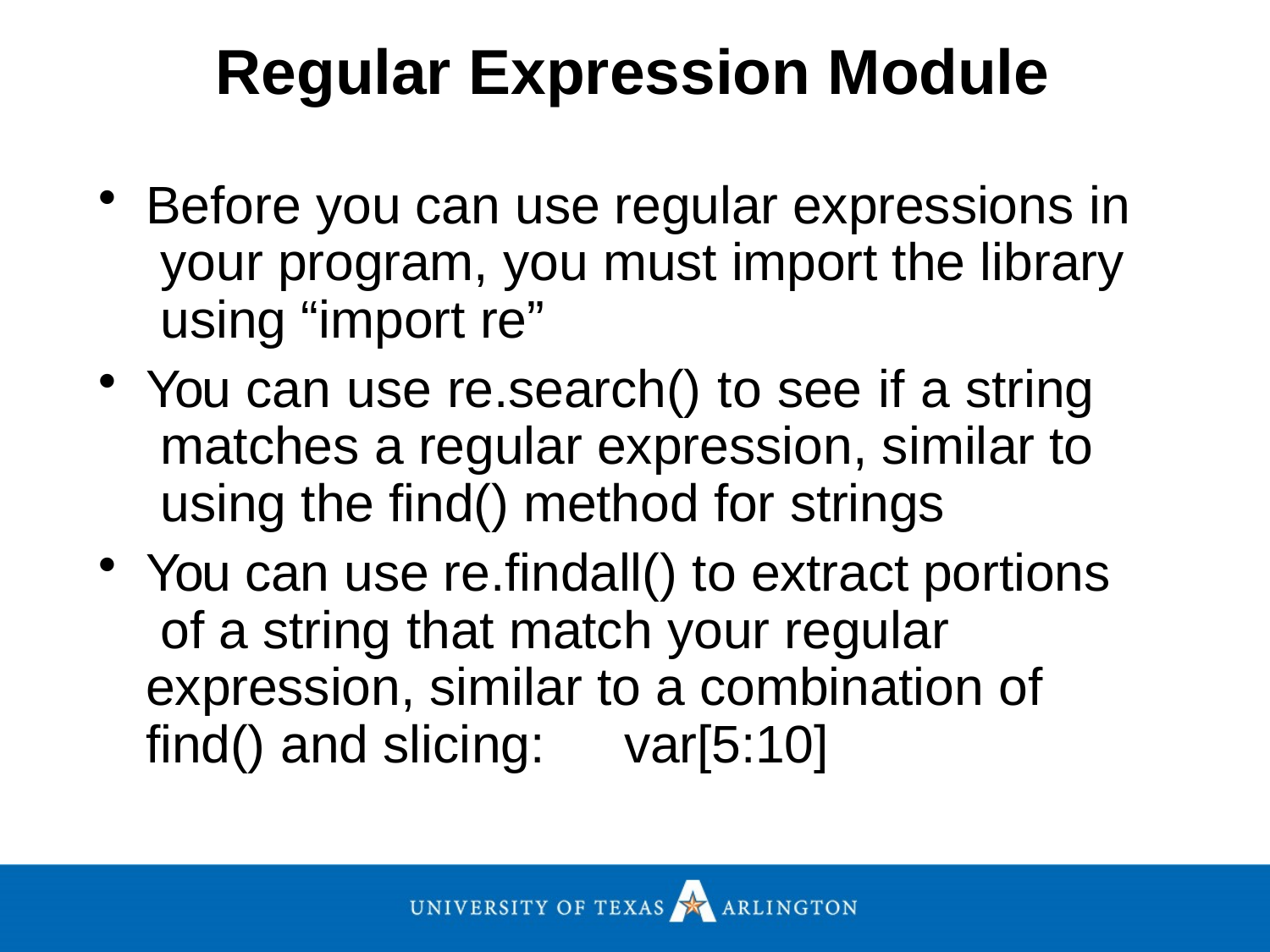

# Regular Expression Module
Before you can use regular expressions in  your program, you must import the library  using “import re”
You can use re.search() to see if a string  matches a regular expression, similar to  using the find() method for strings
You can use re.findall() to extract portions  of a string that match your regular  expression, similar to a combination of  find() and slicing:	var[5:10]